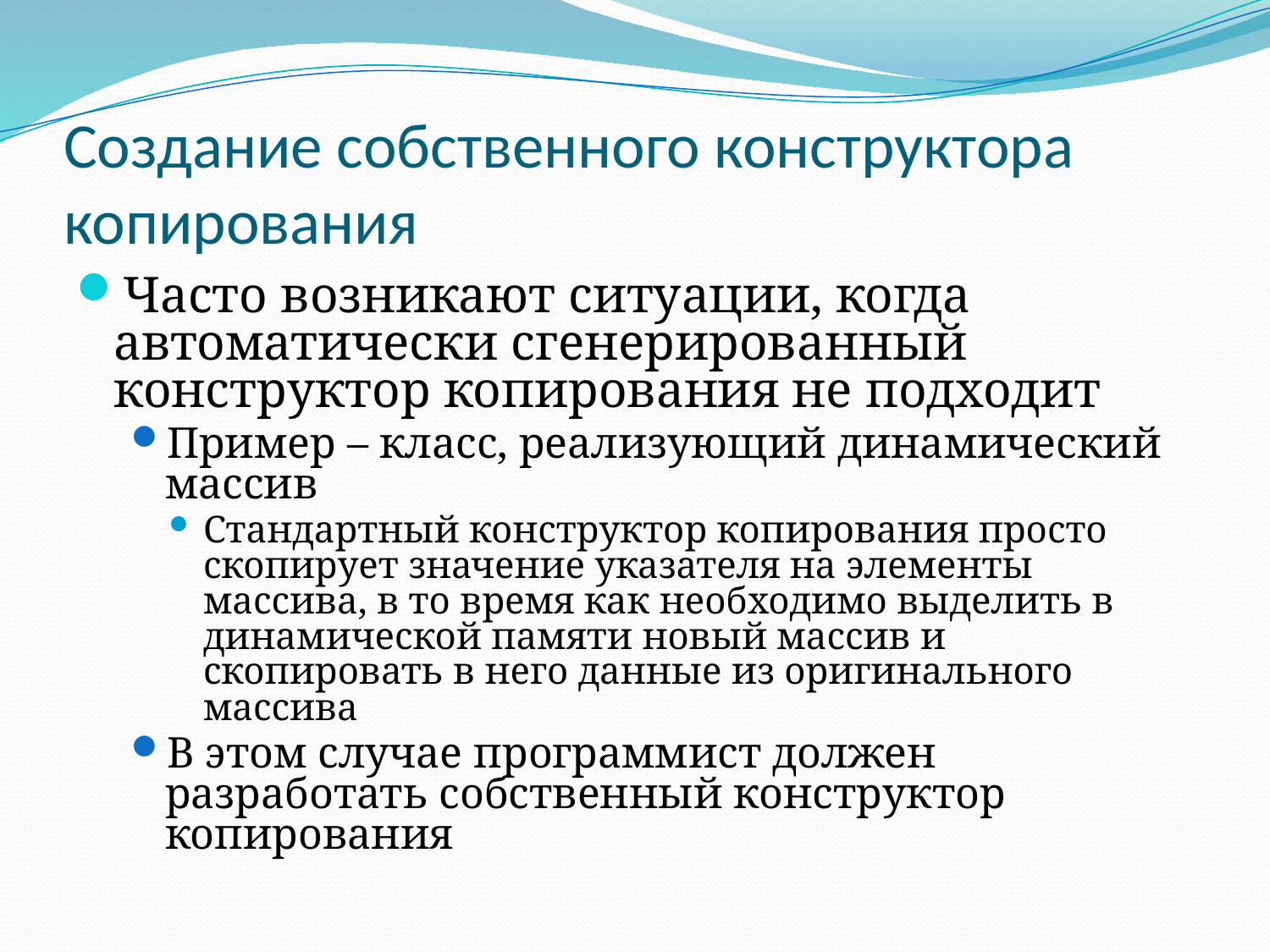

# Создание собственного конструктора копирования
Часто возникают ситуации, когда автоматически сгенерированный конструктор копирования не подходит
Пример – класс, реализующий динамический массив
Стандартный конструктор копирования просто скопирует значение указателя на элементы массива, в то время как необходимо выделить в динамической памяти новый массив и скопировать в него данные из оригинального массива
В этом случае программист должен разработать собственный конструктор копирования